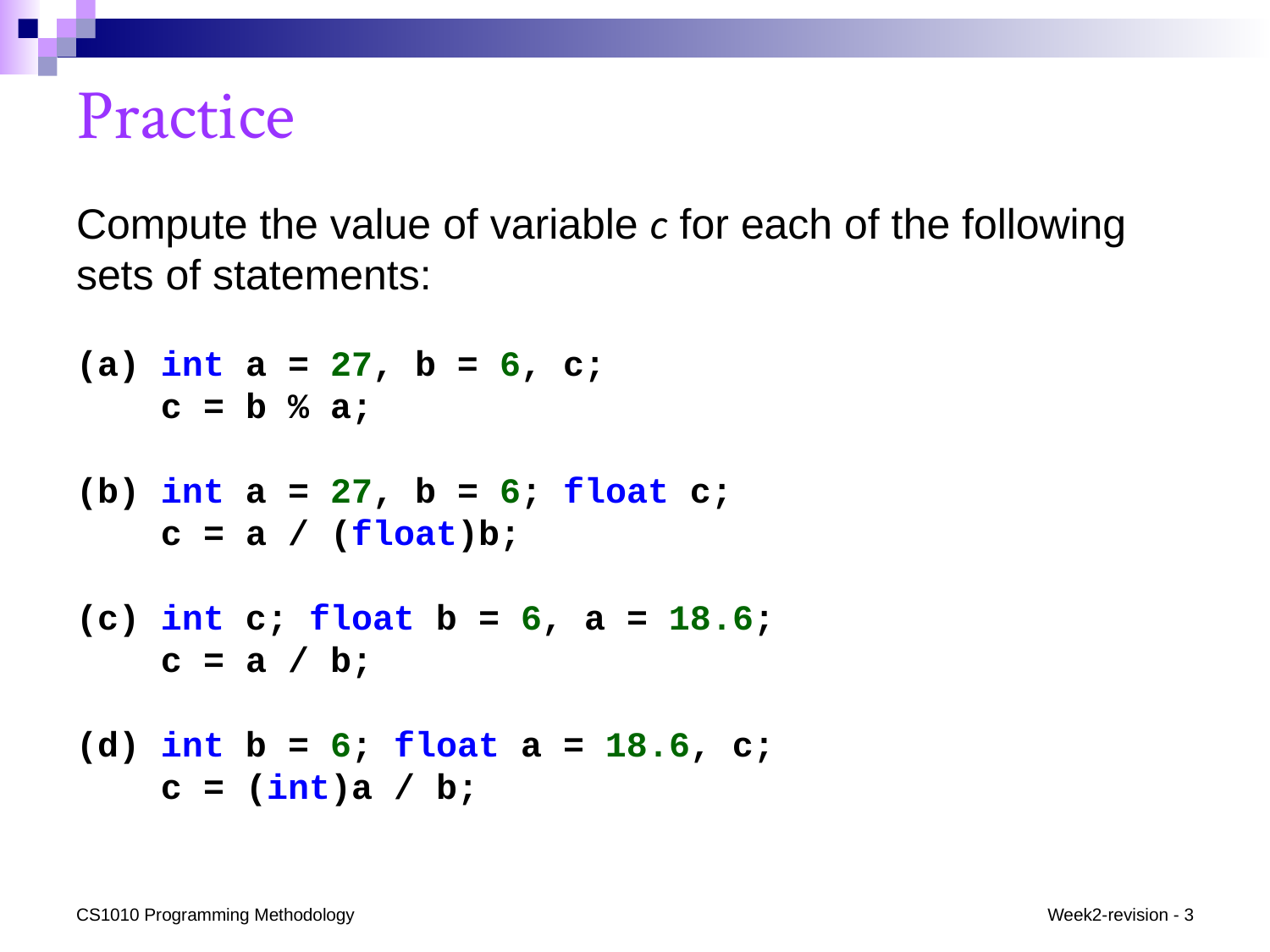

# Practice
Compute the value of variable c for each of the following sets of statements:

(a) int a = 27, b = 6, c;
    c = b % a;

(b) int a = 27, b = 6; float c;
    c = a / (float)b;

(c) int c; float b = 6, a = 18.6;
    c = a / b;

(d) int b = 6; float a = 18.6, c;
    c = (int)a / b;
CS1010 Programming Methodology
Week2-revision - 3